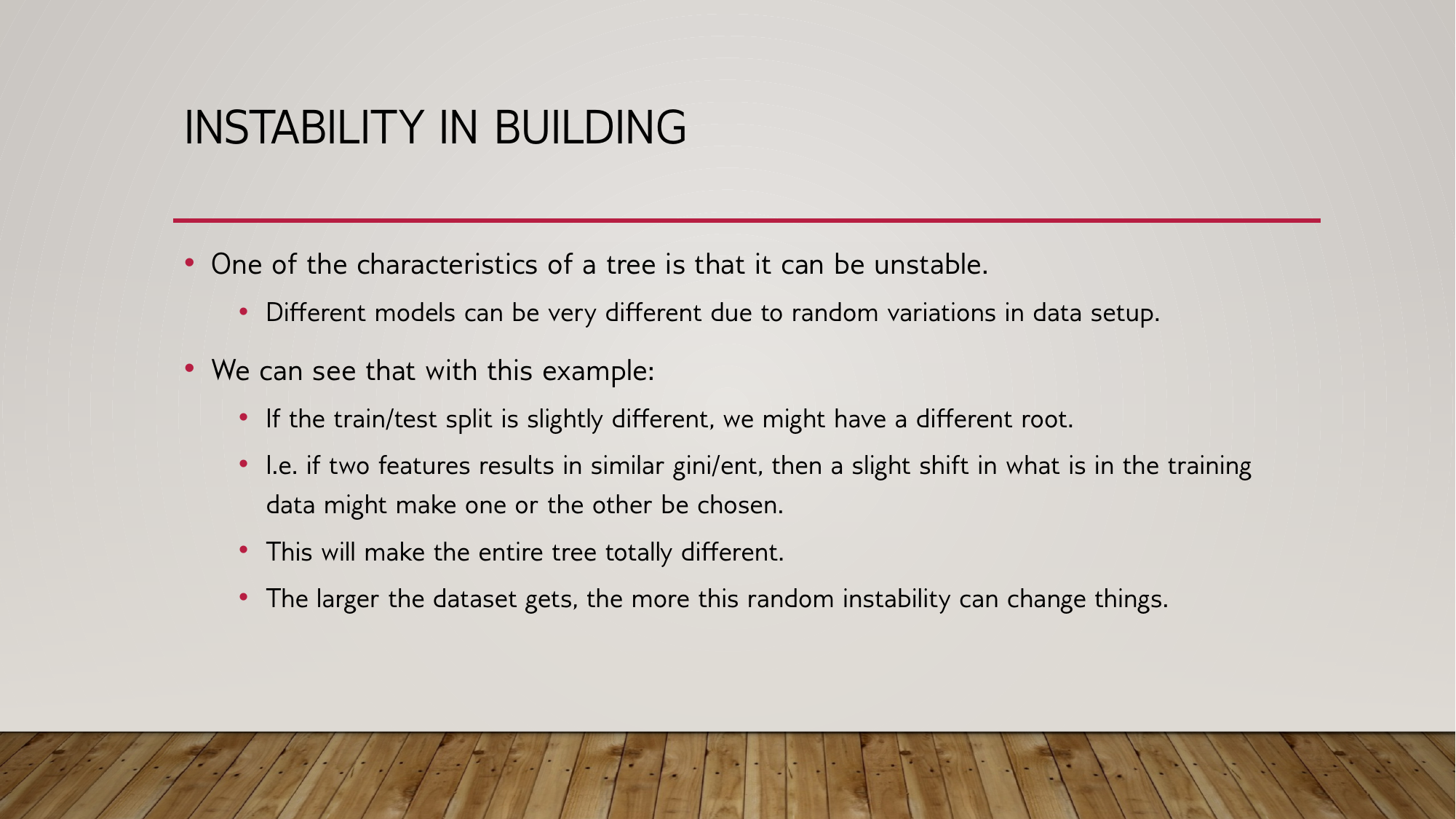

# Instability in Building
One of the characteristics of a tree is that it can be unstable.
Different models can be very different due to random variations in data setup.
We can see that with this example:
If the train/test split is slightly different, we might have a different root.
I.e. if two features results in similar gini/ent, then a slight shift in what is in the training data might make one or the other be chosen.
This will make the entire tree totally different.
The larger the dataset gets, the more this random instability can change things.